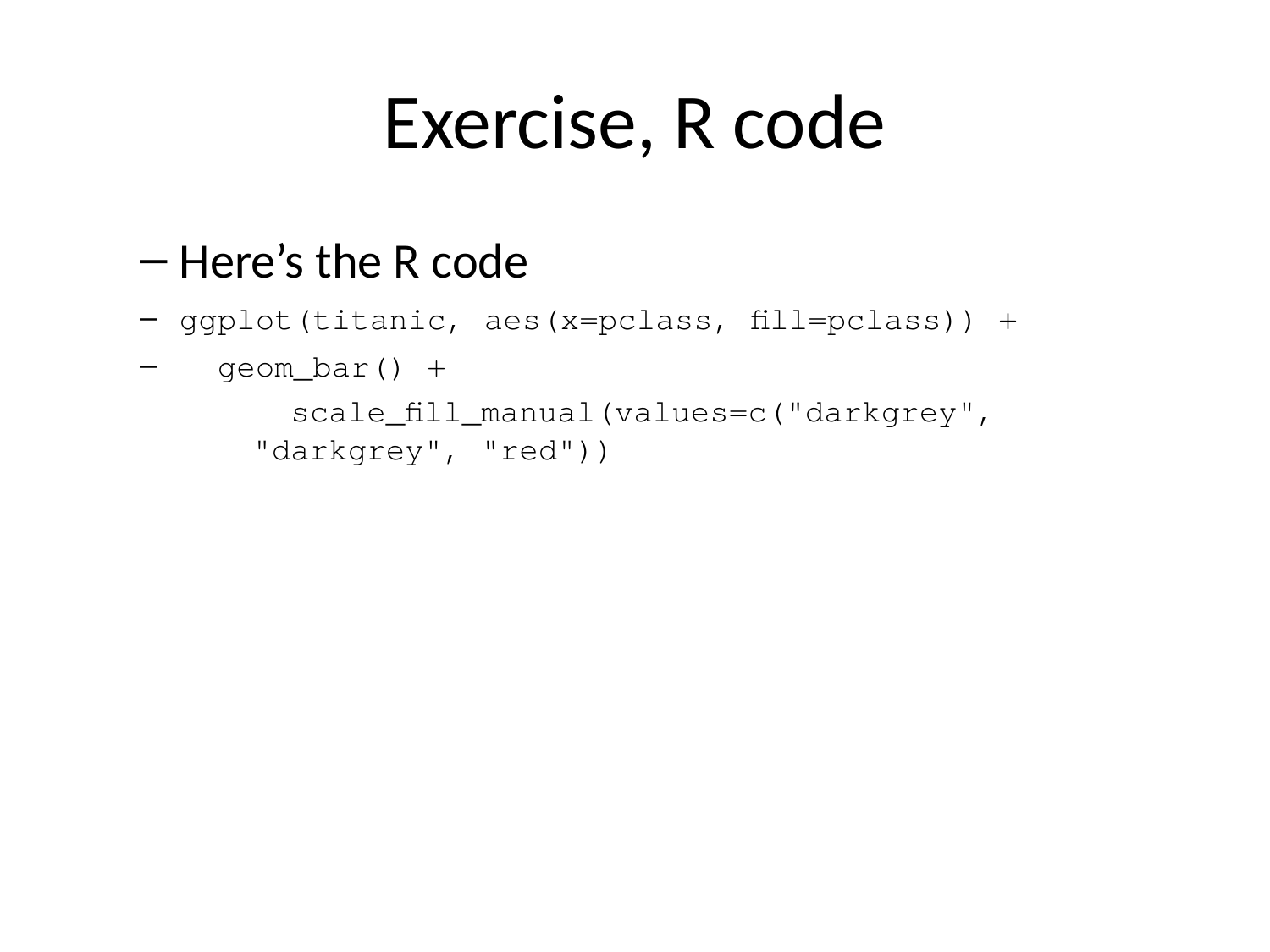

# Exercise, R code
Here’s the R code
ggplot(titanic, aes(x=pclass, fill=pclass)) +
  geom_bar() +
  scale_fill_manual(values=c("darkgrey", "darkgrey", "red"))